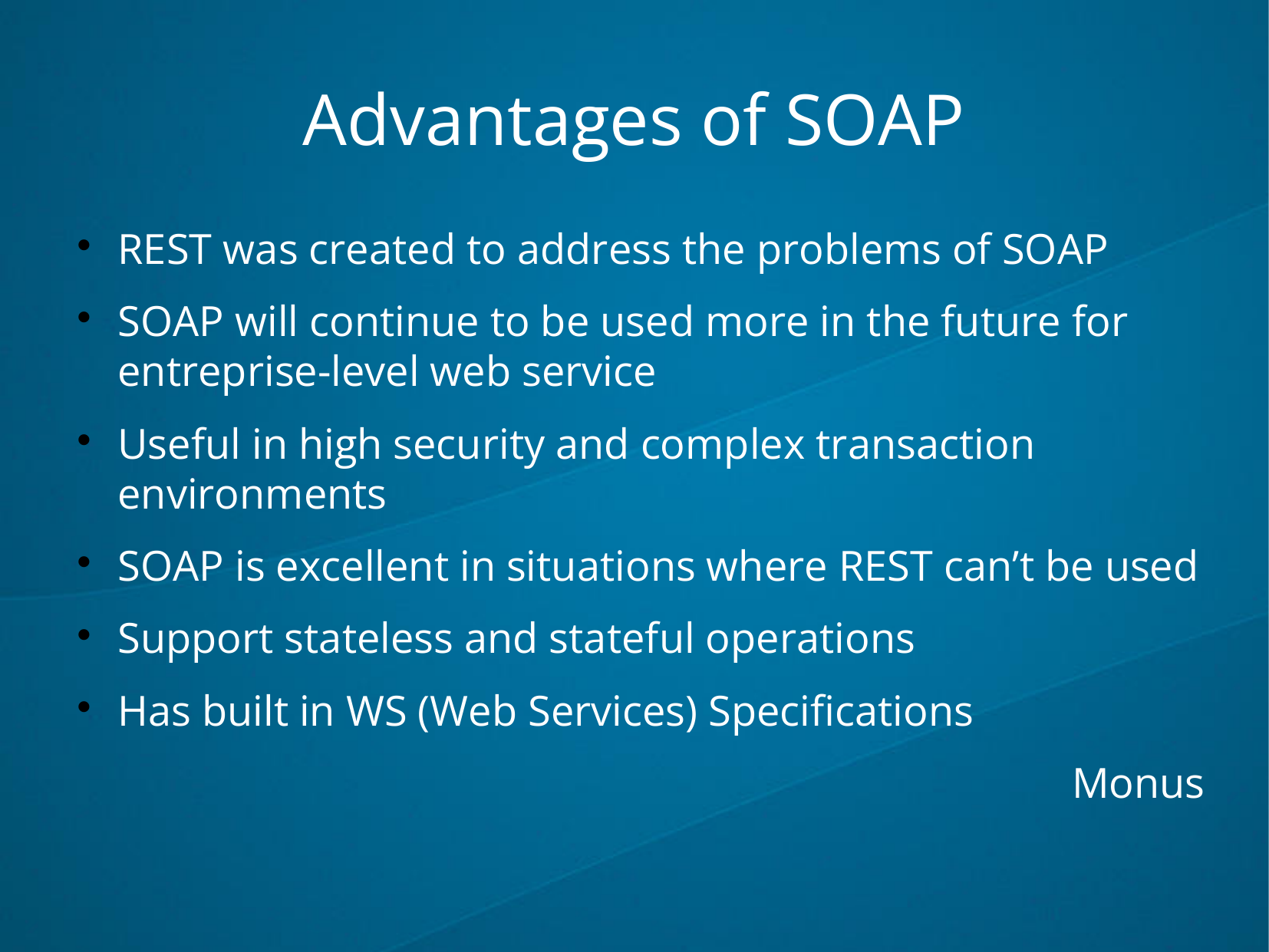

Advantages of SOAP
REST was created to address the problems of SOAP
SOAP will continue to be used more in the future for entreprise-level web service
Useful in high security and complex transaction environments
SOAP is excellent in situations where REST can’t be used
Support stateless and stateful operations
Has built in WS (Web Services) Specifications
Monus